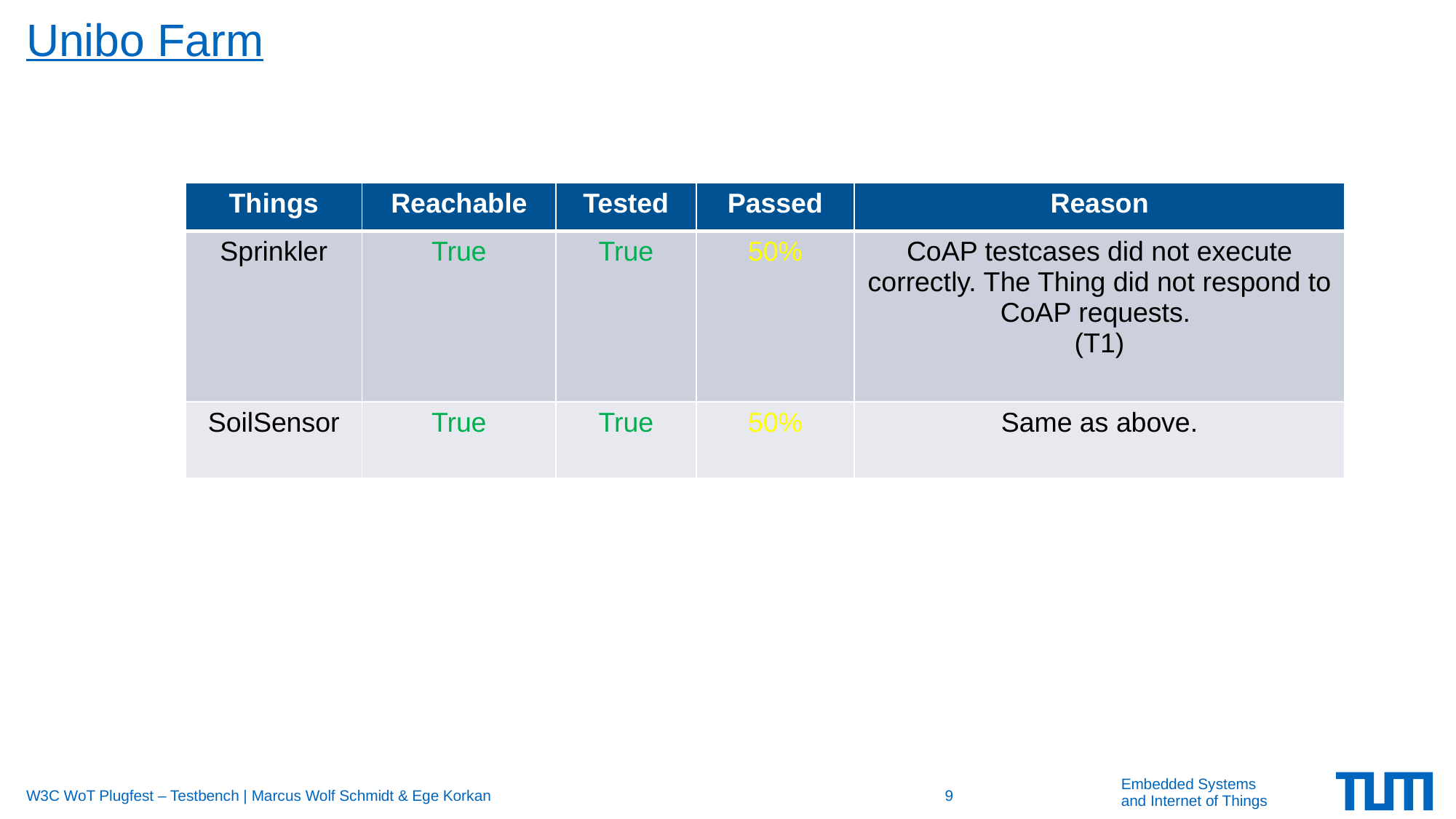

# Unibo Farm
| Things | Reachable | Tested | Passed | Reason |
| --- | --- | --- | --- | --- |
| Sprinkler | True | True | 50% | CoAP testcases did not execute correctly. The Thing did not respond to CoAP requests. (T1) |
| SoilSensor | True | True | 50% | Same as above. |
W3C WoT Plugfest – Testbench | Marcus Wolf Schmidt & Ege Korkan
9